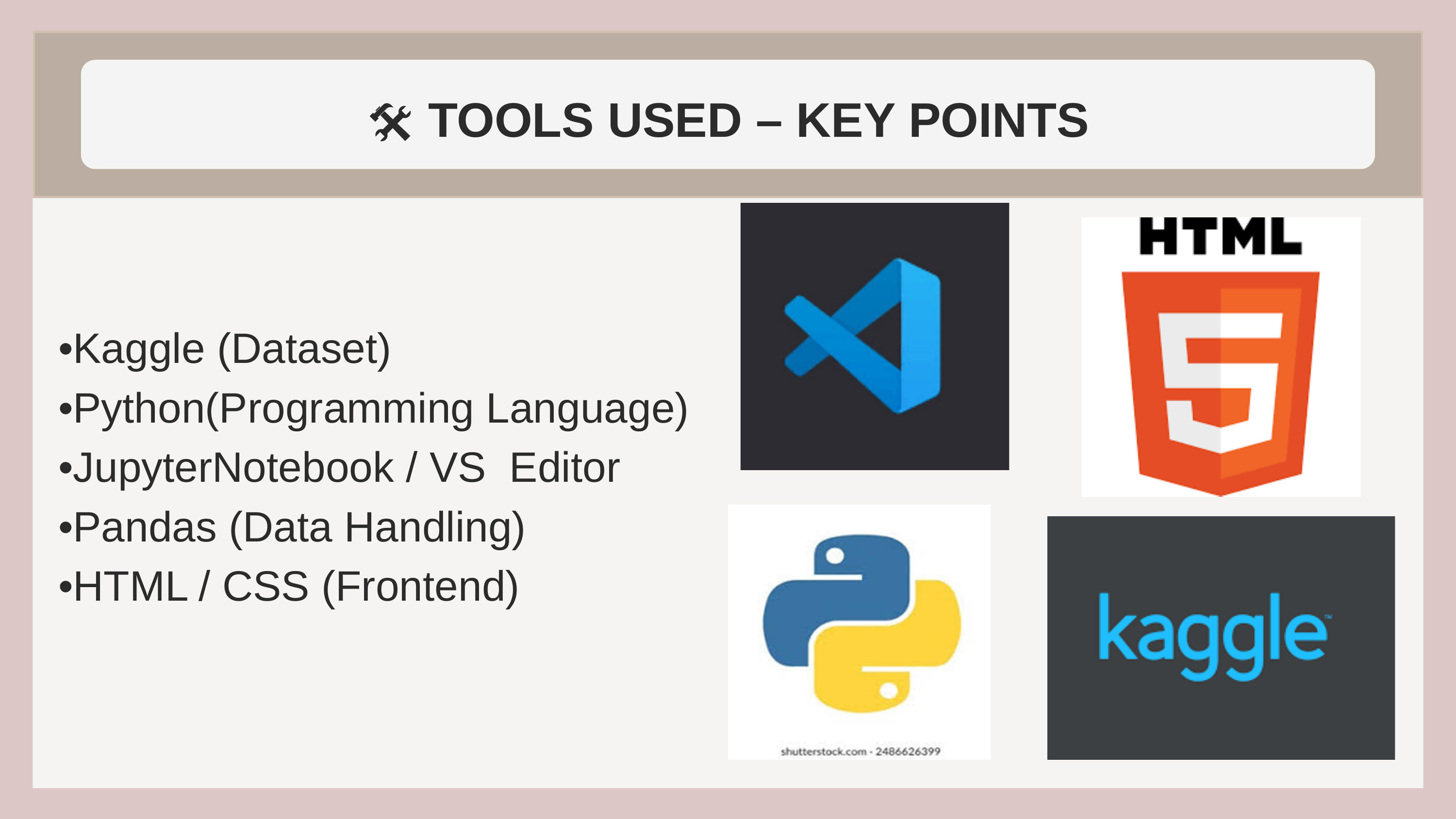

🛠️ TOOLS USED – KEY POINTS

•Kaggle (Dataset)
•Python(Programming Language)
•JupyterNotebook / VS  Editor
•Pandas (Data Handling)
•HTML / CSS (Frontend)